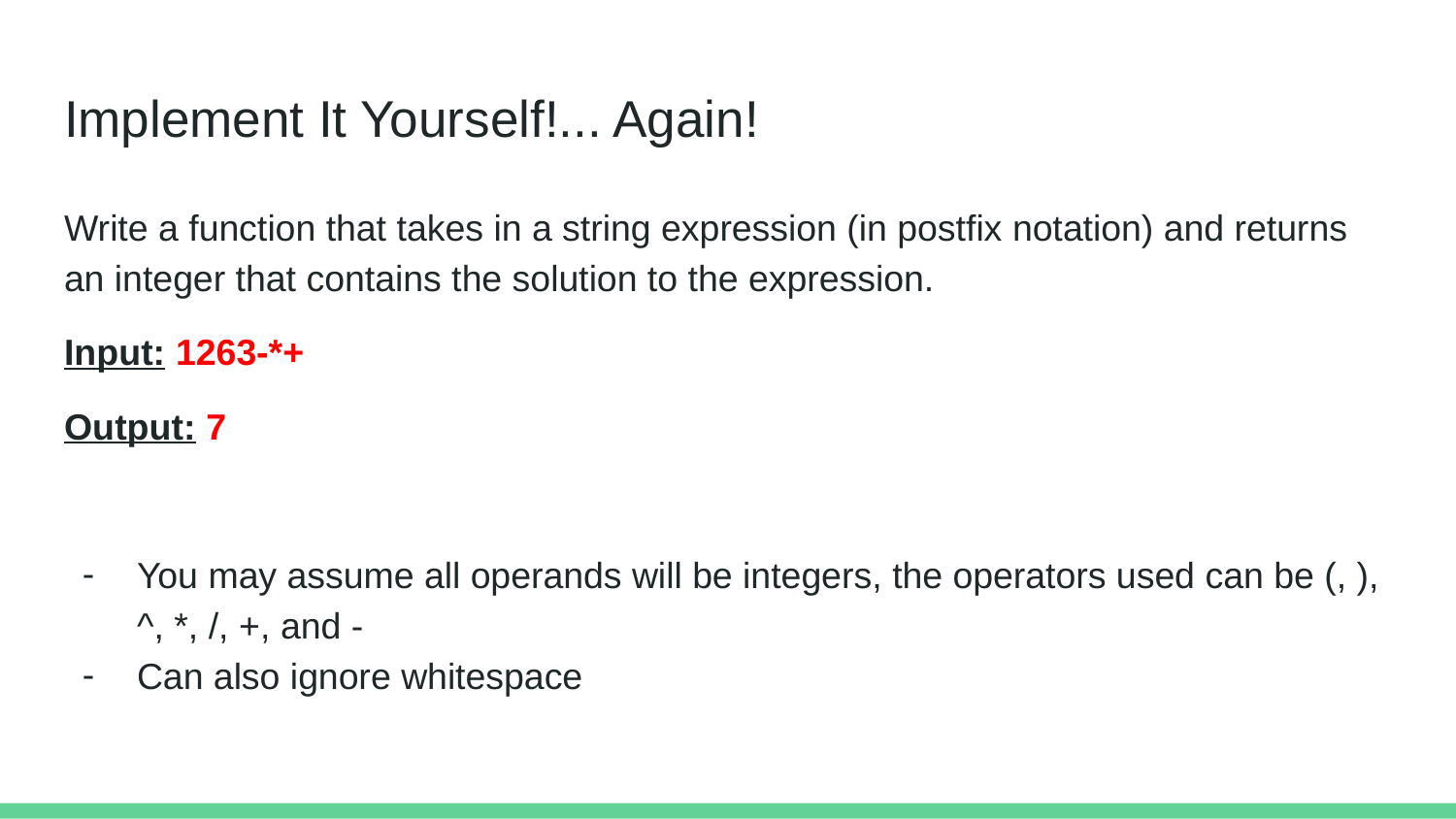

# Implement It Yourself!... Again!
Write a function that takes in a string expression (in postfix notation) and returns an integer that contains the solution to the expression.
Input: 1263-*+
Output: 7

You may assume all operands will be integers, the operators used can be (, ), ^, *, /, +, and -
Can also ignore whitespace